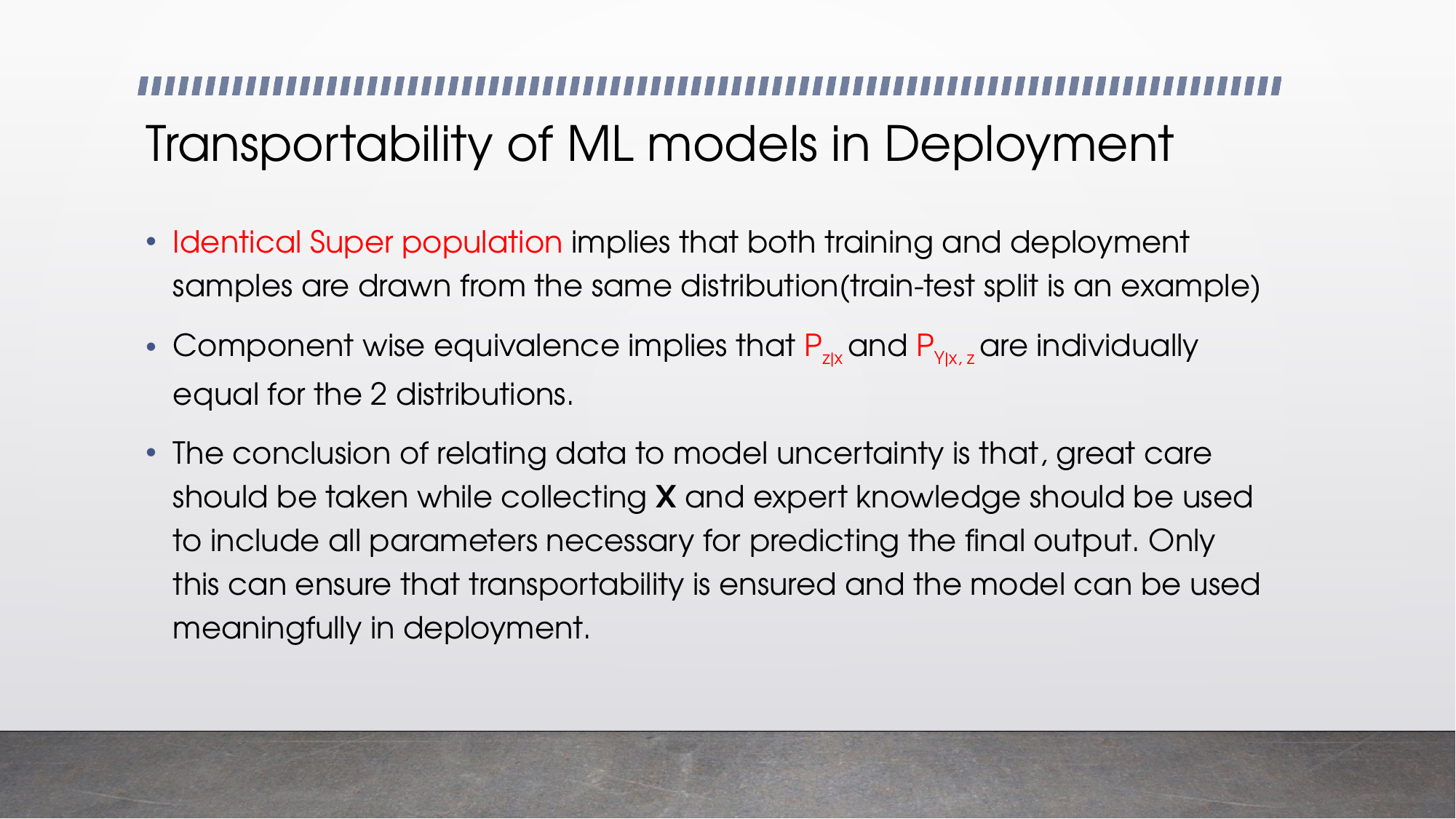

# Transportability of ML models in Deployment
Identical Super population implies that both training and deployment samples are drawn from the same distribution(train-test split is an example)
Component wise equivalence implies that Pz|x and PY|x, z are individually equal for the 2 distributions.
The conclusion of relating data to model uncertainty is that, great care should be taken while collecting X and expert knowledge should be used to include all parameters necessary for predicting the final output. Only this can ensure that transportability is ensured and the model can be used meaningfully in deployment.